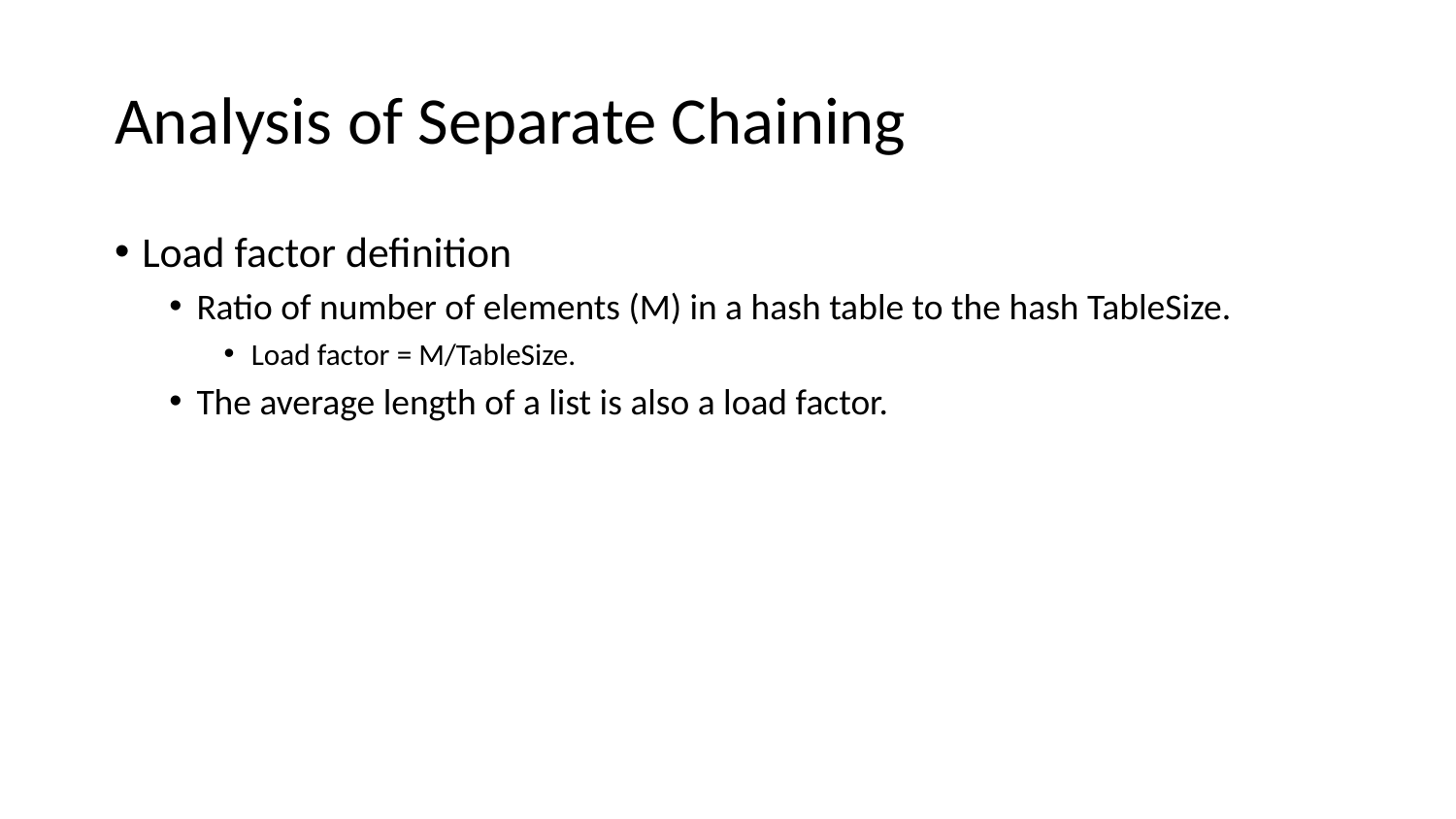

# Analysis of Separate Chaining
Load factor definition
Ratio of number of elements (M) in a hash table to the hash TableSize.
Load factor = M/TableSize.
The average length of a list is also a load factor.